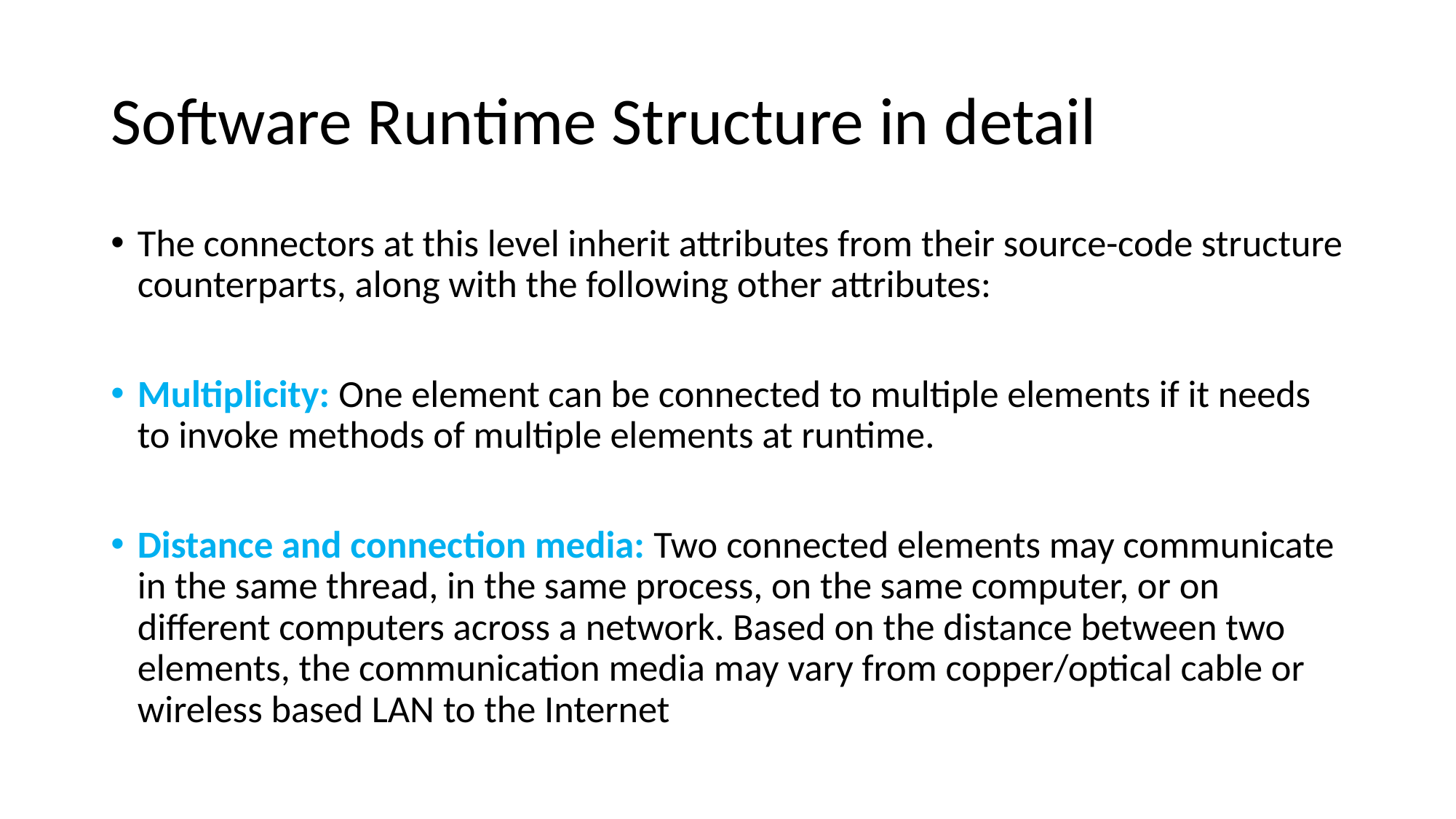

# Software Runtime Structure in detail
The connectors at this level inherit attributes from their source-code structure counterparts, along with the following other attributes:

Multiplicity: One element can be connected to multiple elements if it needs to invoke methods of multiple elements at runtime.

Distance and connection media: Two connected elements may communicate in the same thread, in the same process, on the same computer, or on different computers across a network. Based on the distance between two elements, the communication media may vary from copper/optical cable or wireless based LAN to the Internet